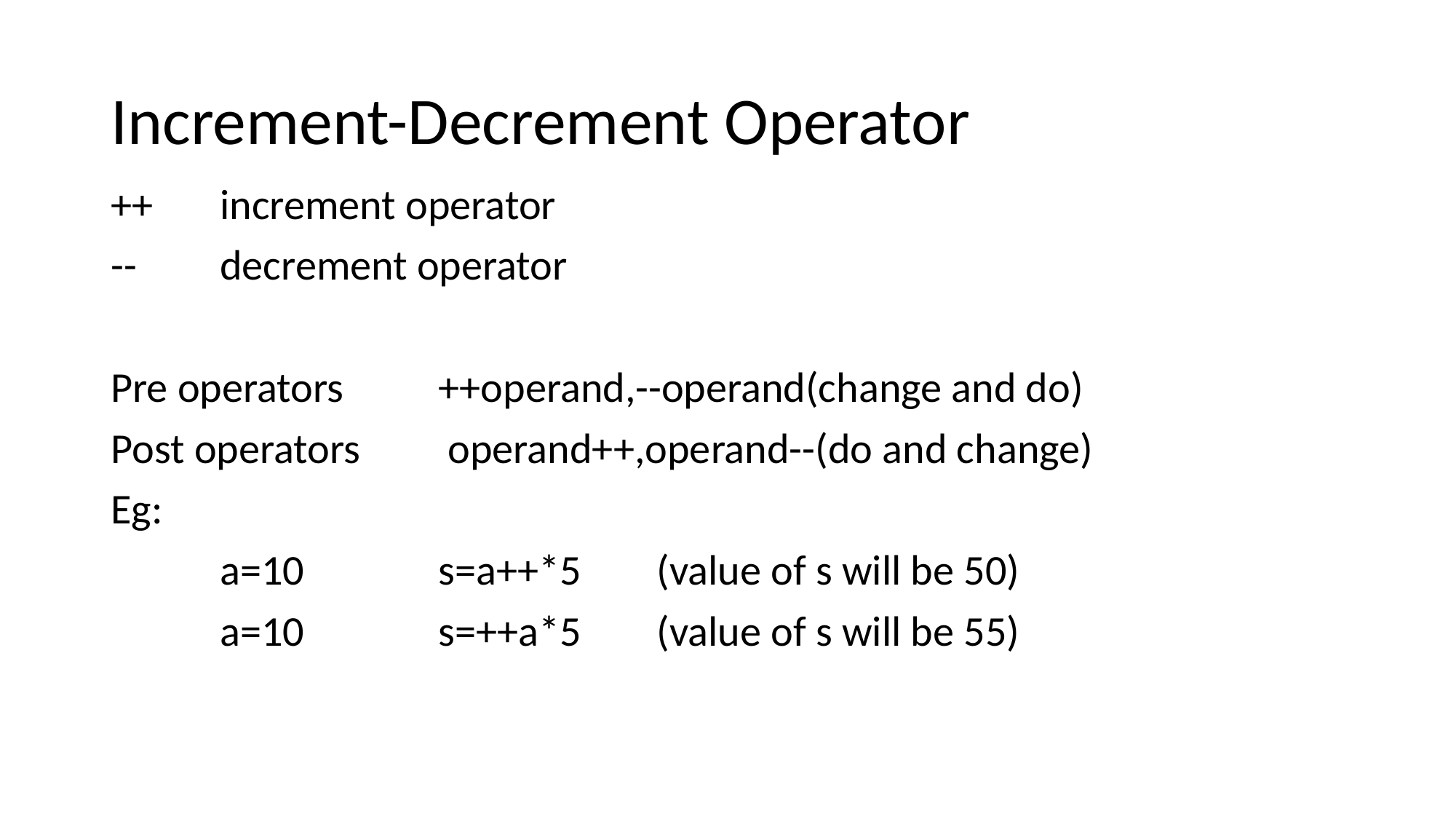

# Increment-Decrement Operator
++	increment operator
--	decrement operator

Pre operators	++operand,--operand(change and do)
Post operators	 operand++,operand--(do and change)
Eg:
	a=10		s=a++*5	(value of s will be 50)
	a=10		s=++a*5	(value of s will be 55)